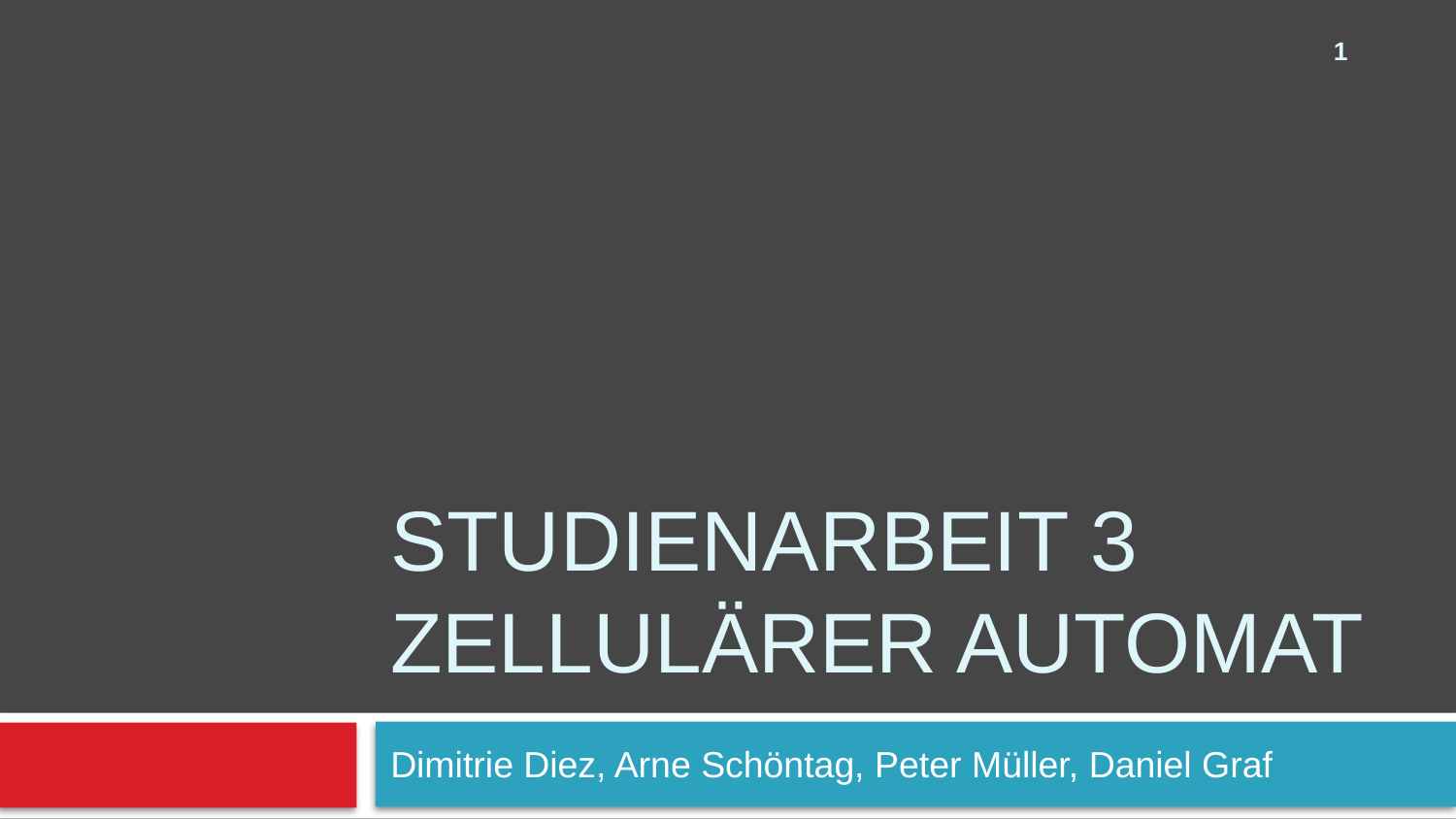

1
# Studienarbeit 3 Zellulärer Automat
Dimitrie Diez, Arne Schöntag, Peter Müller, Daniel Graf